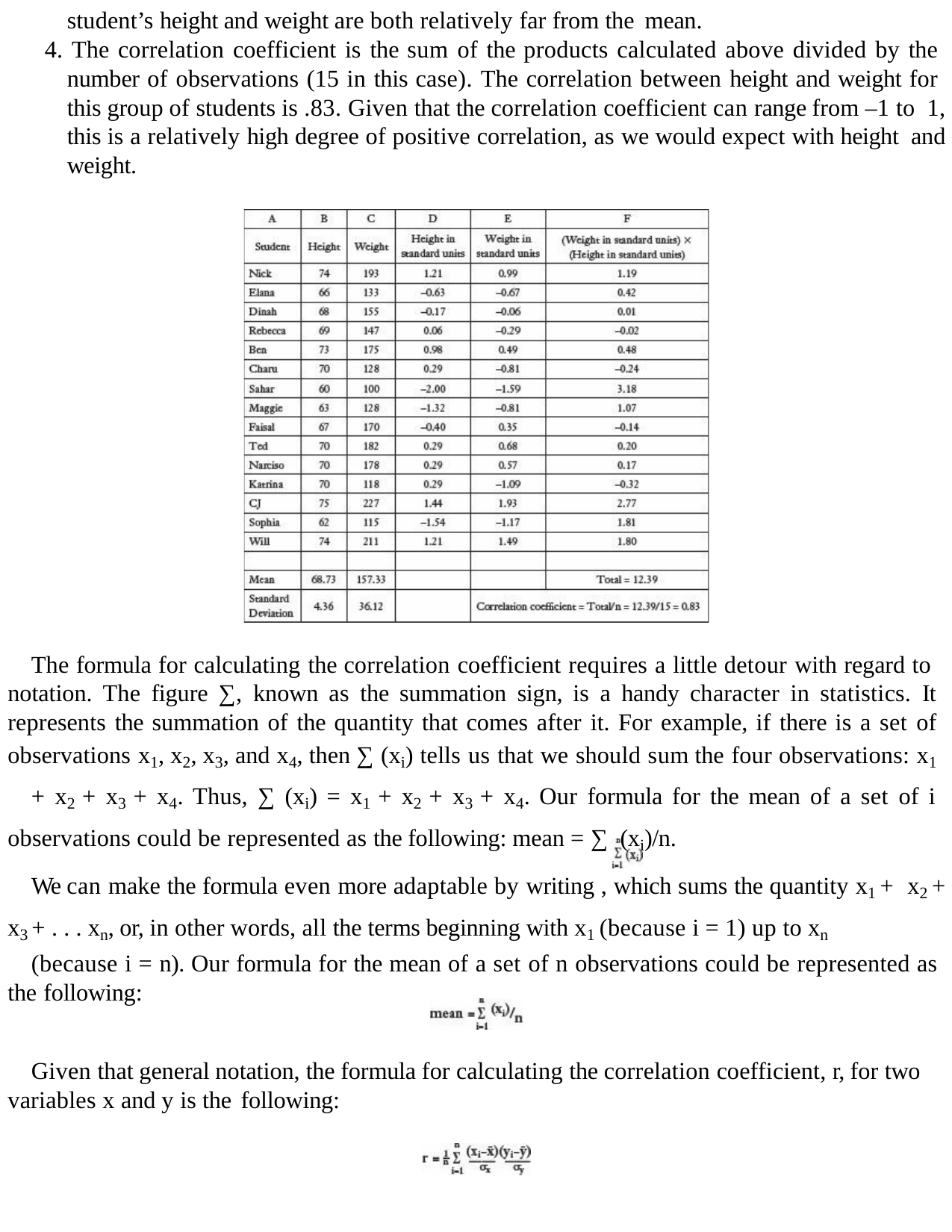

student’s height and weight are both relatively far from the mean.
4. The correlation coefficient is the sum of the products calculated above divided by the  number of observations (15 in this case). The correlation between height and weight for  this group of students is .83. Given that the correlation coefficient can range from –1 to  1, this is a relatively high degree of positive correlation, as we would expect with height  and weight.

The formula for calculating the correlation coefficient requires a little detour with regard to   notation. The figure ∑, known as the summation sign, is a handy character in statistics. It  represents the summation of the quantity that comes after it. For example, if there is a set of  observations x1, x2, x3, and x4, then ∑ (xi) tells us that we should sum the four observations: x1
+ x2 + x3 + x4. Thus, ∑ (xi) = x1 + x2 + x3 + x4. Our formula for the mean of a set of i  observations could be represented as the following: mean = ∑ (xi)/n.
We can make the formula even more adaptable by writing , which sums the quantity x1 +  x2 + x3 + . . . xn, or, in other words, all the terms beginning with x1 (because i = 1) up to xn
(because i = n). Our formula for the mean of a set of n observations could be represented as  the following:

Given that general notation, the formula for calculating the correlation coefficient, r, for two  variables x and y is the following: